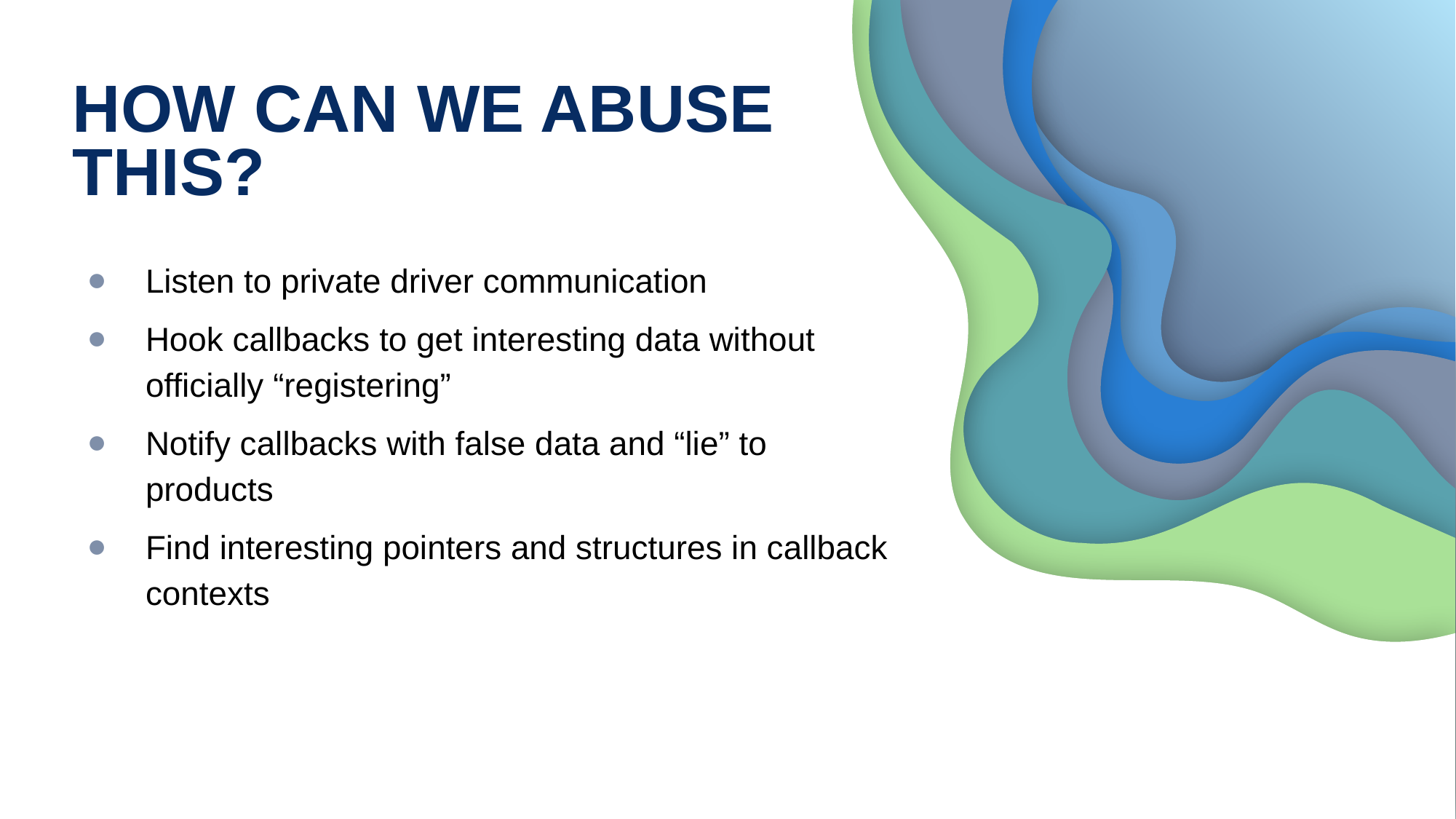

# HOW CAN WE ABUSE THIS?
Listen to private driver communication
Hook callbacks to get interesting data without officially “registering”
Notify callbacks with false data and “lie” to products
Find interesting pointers and structures in callback contexts